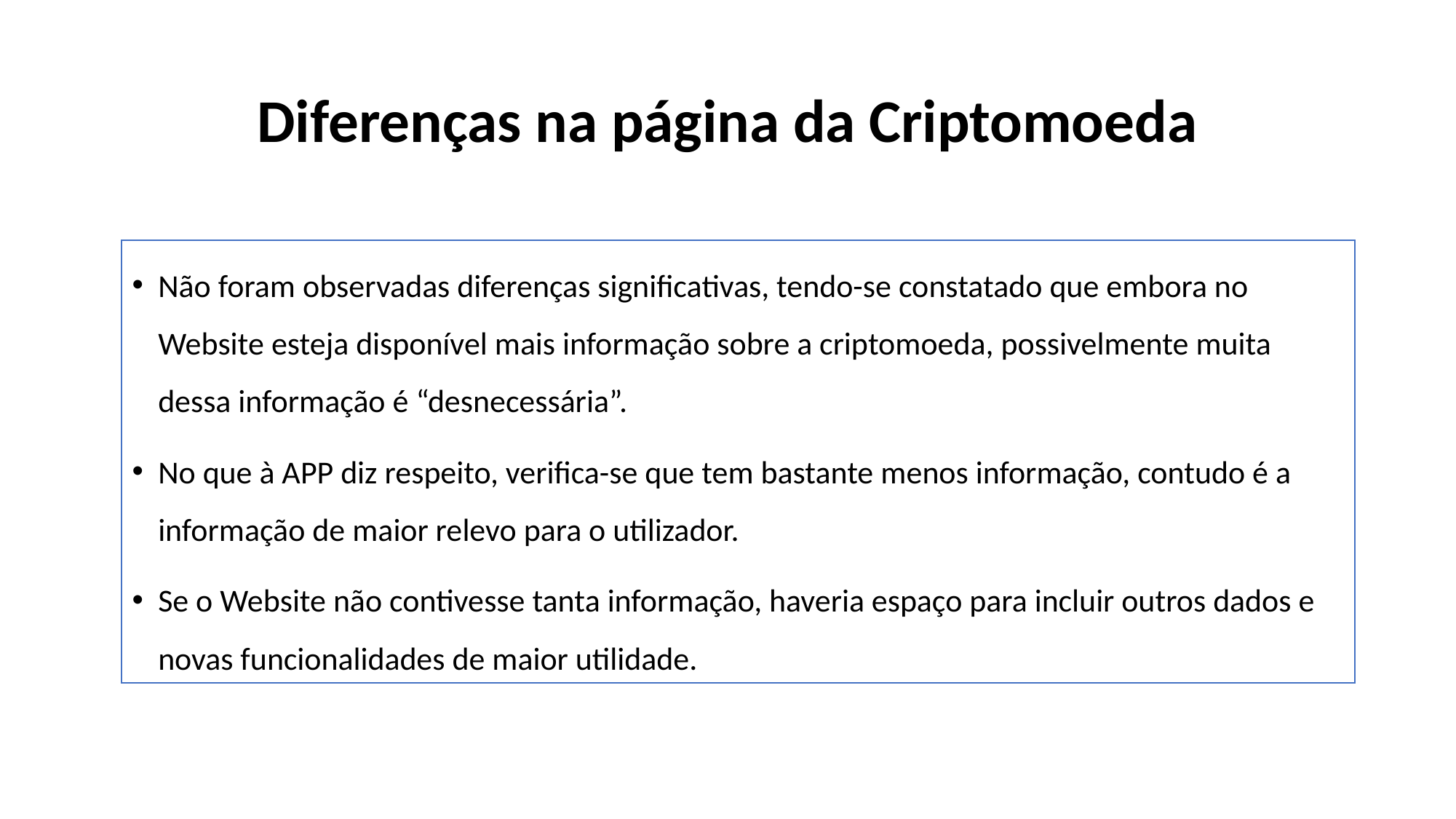

# Diferenças na página da Criptomoeda
Não foram observadas diferenças significativas, tendo-se constatado que embora no Website esteja disponível mais informação sobre a criptomoeda, possivelmente muita dessa informação é “desnecessária”.
No que à APP diz respeito, verifica-se que tem bastante menos informação, contudo é a informação de maior relevo para o utilizador.
Se o Website não contivesse tanta informação, haveria espaço para incluir outros dados e novas funcionalidades de maior utilidade.